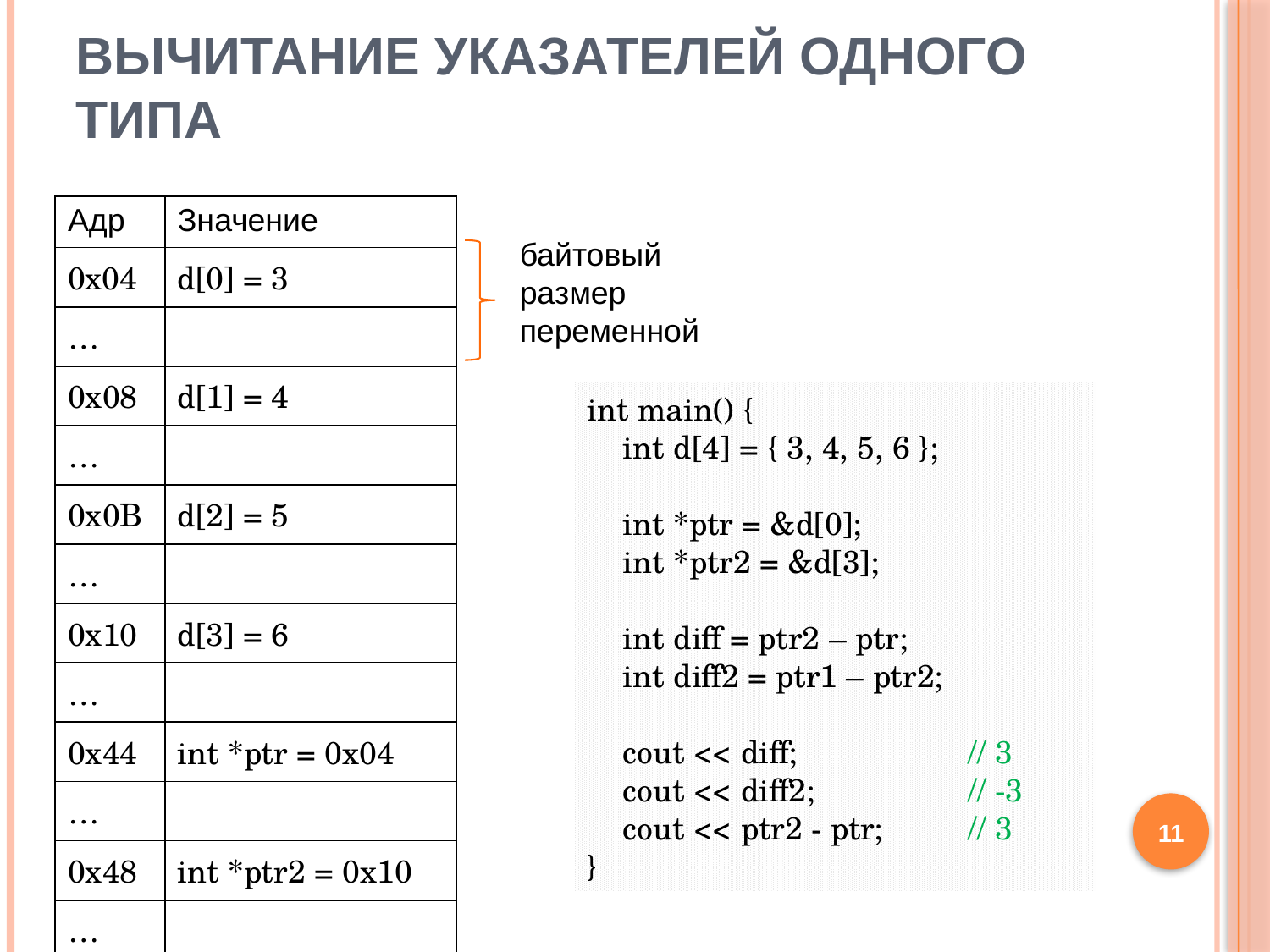

# Вычитание указателей одного типа
| Адр | Значение |
| --- | --- |
| 0x04 | d[0] = 3 |
| … |  |
| 0x08 | d[1] = 4 |
| … |  |
| 0x0B | d[2] = 5 |
| … |  |
| 0x10 | d[3] = 6 |
| … |  |
| 0x44 | int \*ptr = 0x04 |
| … |  |
| 0x48 | int \*ptr2 = 0x10 |
| … |  |
| … |  |
байтовый
размер
переменной

int main() {
    int d[4] = { 3, 4, 5, 6 };

    int *ptr = &d[0];
    int *ptr2 = &d[3];

    int diff = ptr2 – ptr;
    int diff2 = ptr1 – ptr2;

    cout << diff;		// 3
    cout << diff2;		// -3
    cout << ptr2 - ptr; 	// 3
}
11